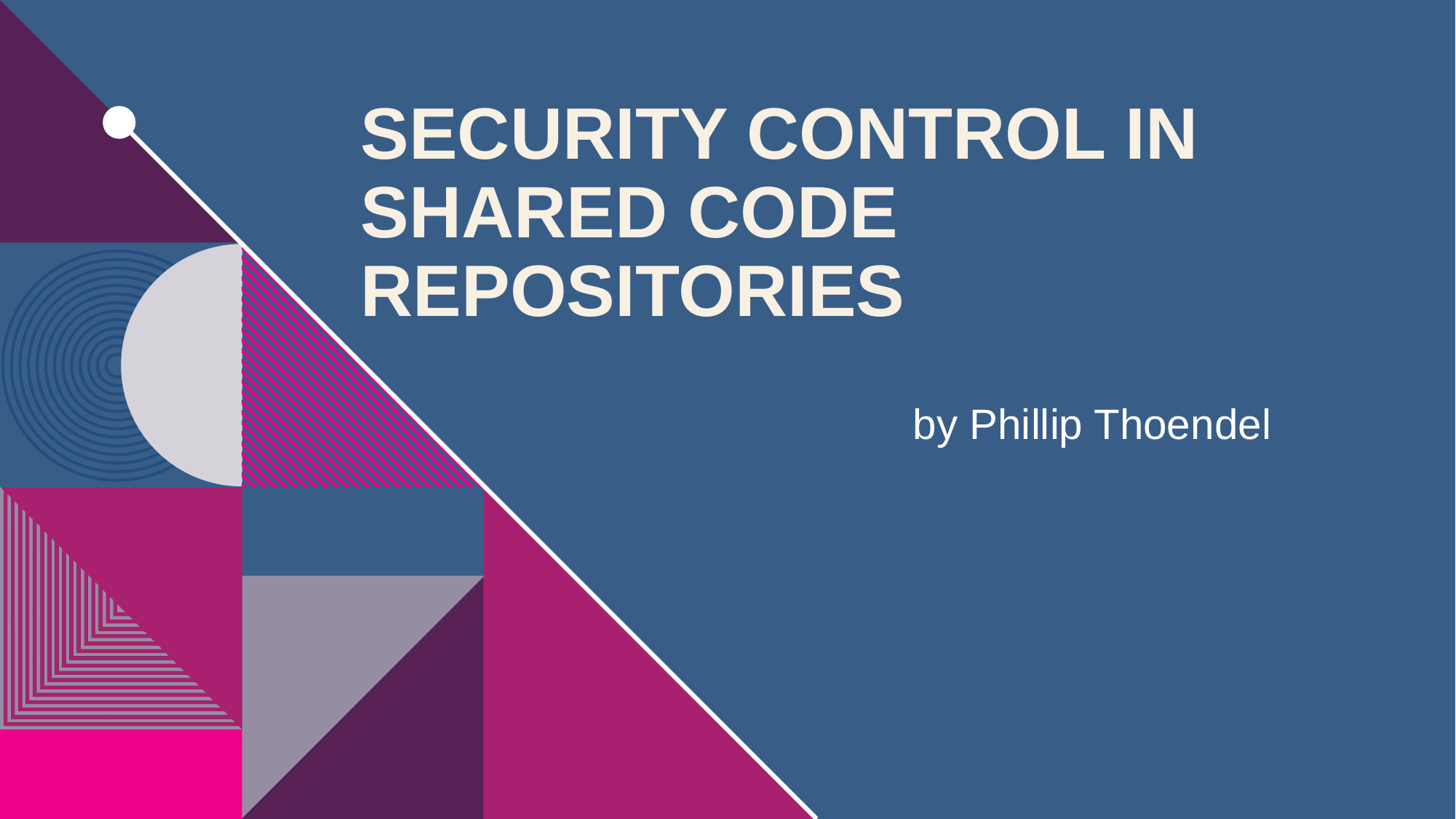

# Security control in shared code repositories
by Phillip Thoendel